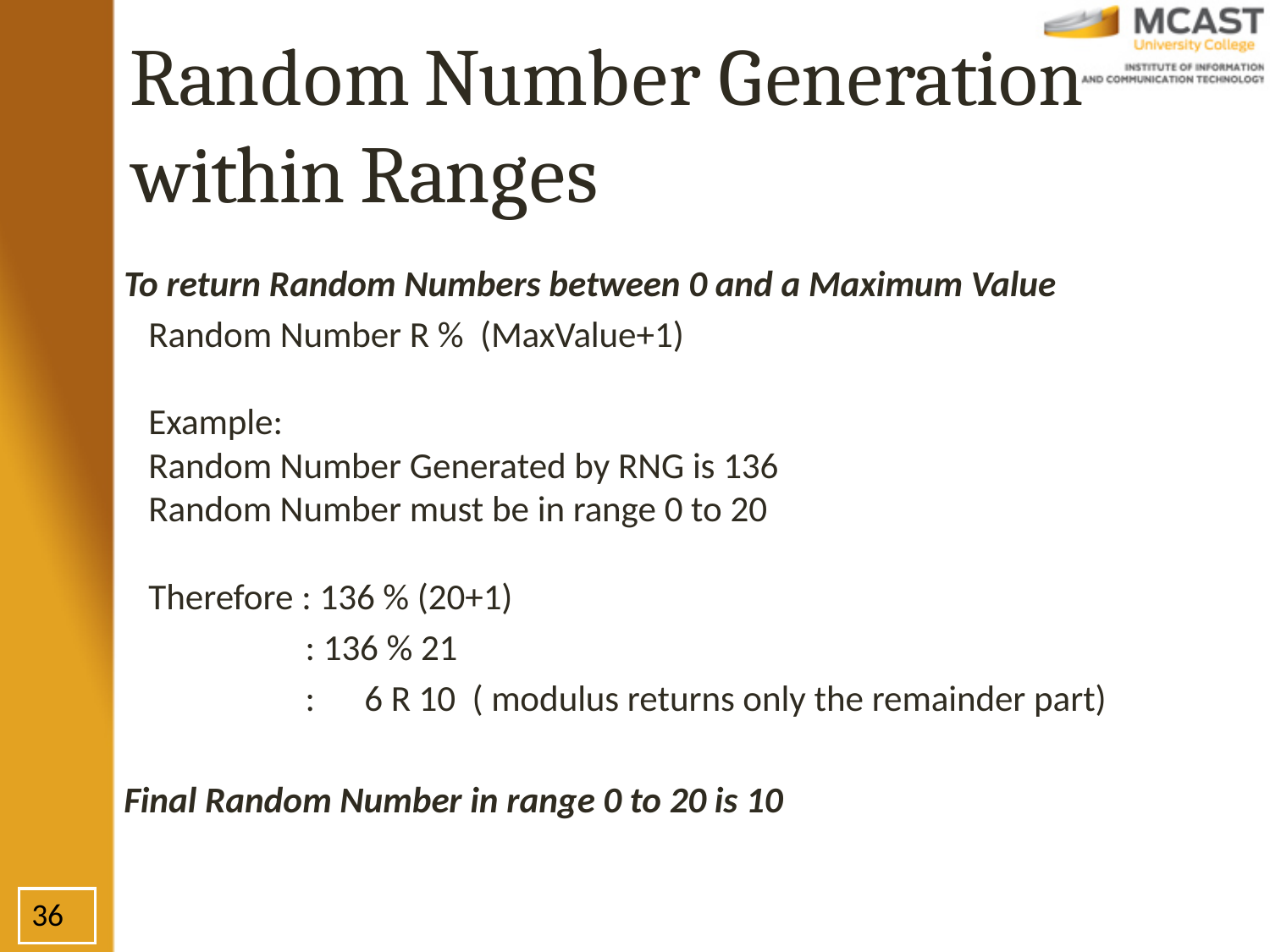

# Random Number Generation within Ranges
To return Random Numbers between 0 and a Maximum Value
   Random Number R %  (MaxValue+1)
   Example:
   Random Number Generated by RNG is 136
   Random Number must be in range 0 to 20
   Therefore : 136 % (20+1)
                      : 136 % 21
                      :      6 R 10  ( modulus returns only the remainder part)

Final Random Number in range 0 to 20 is 10

36